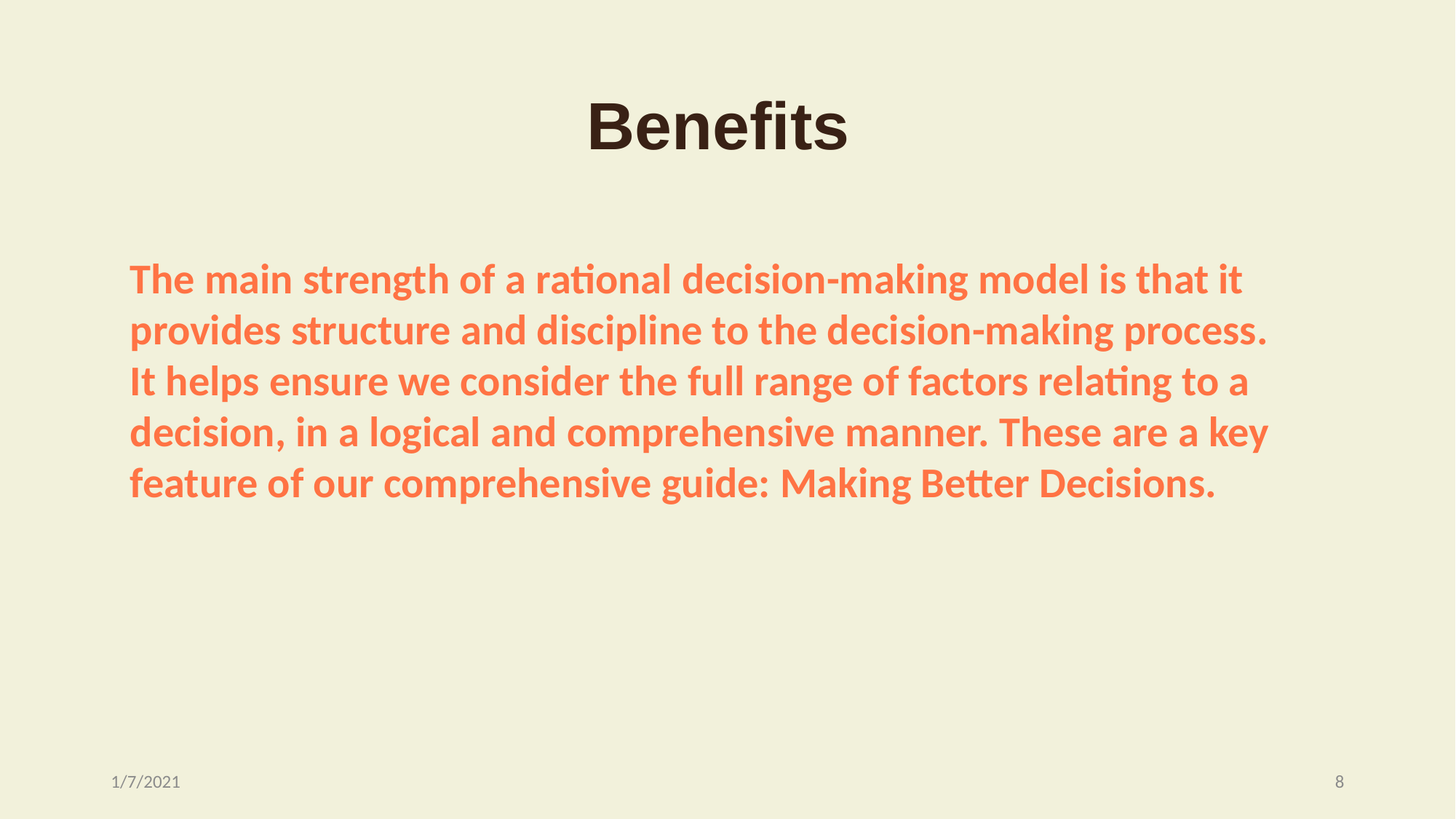

Benefits
The main strength of a rational decision-making model is that it provides structure and discipline to the decision-making process.
It helps ensure we consider the full range of factors relating to a decision, in a logical and comprehensive manner. These are a key feature of our comprehensive guide: Making Better Decisions.
1/7/2021
8